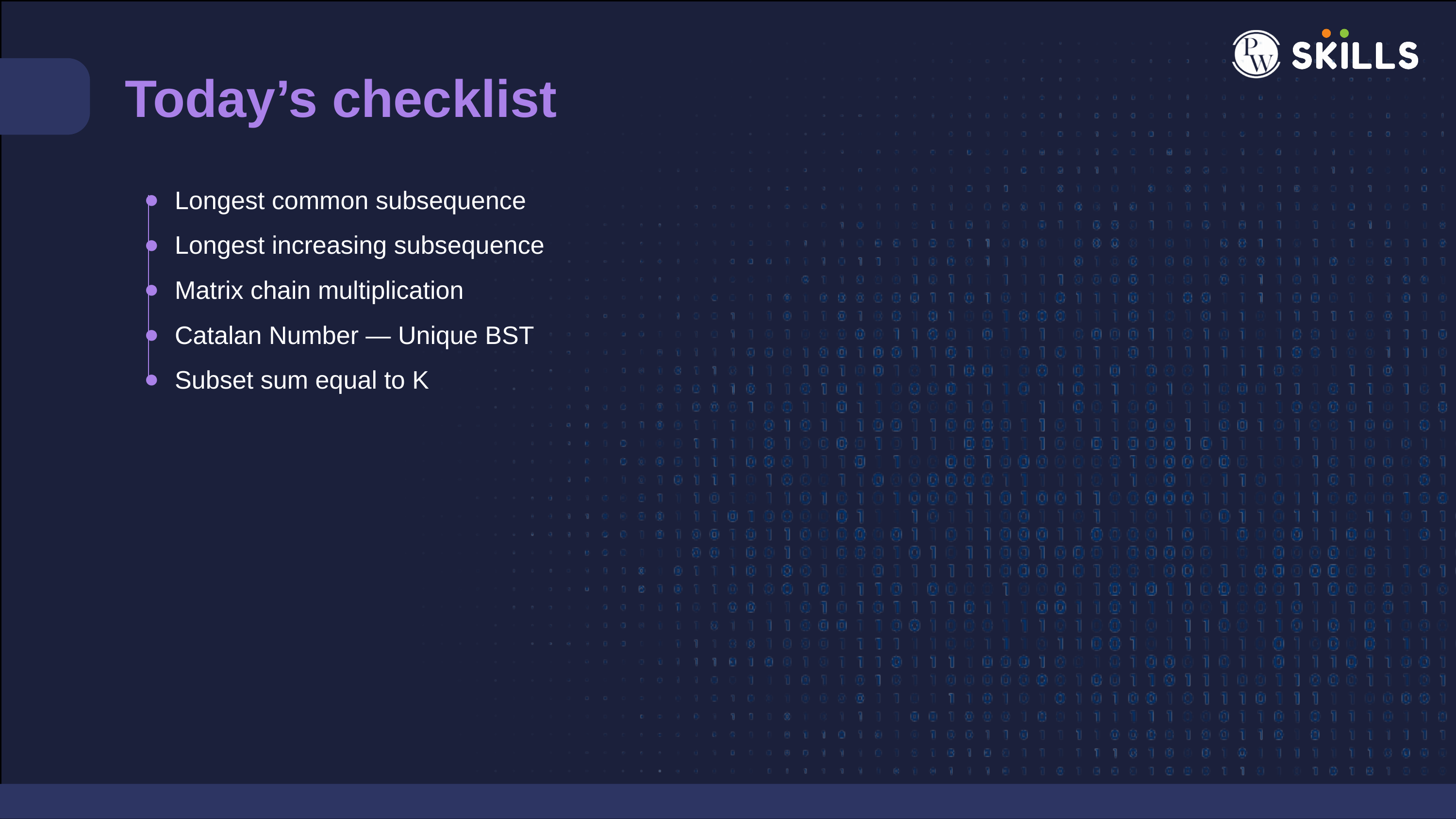

Today’s checklist
Longest common subsequence
Longest increasing subsequence
Matrix chain multiplication
Catalan Number — Unique BST
Subset sum equal to K